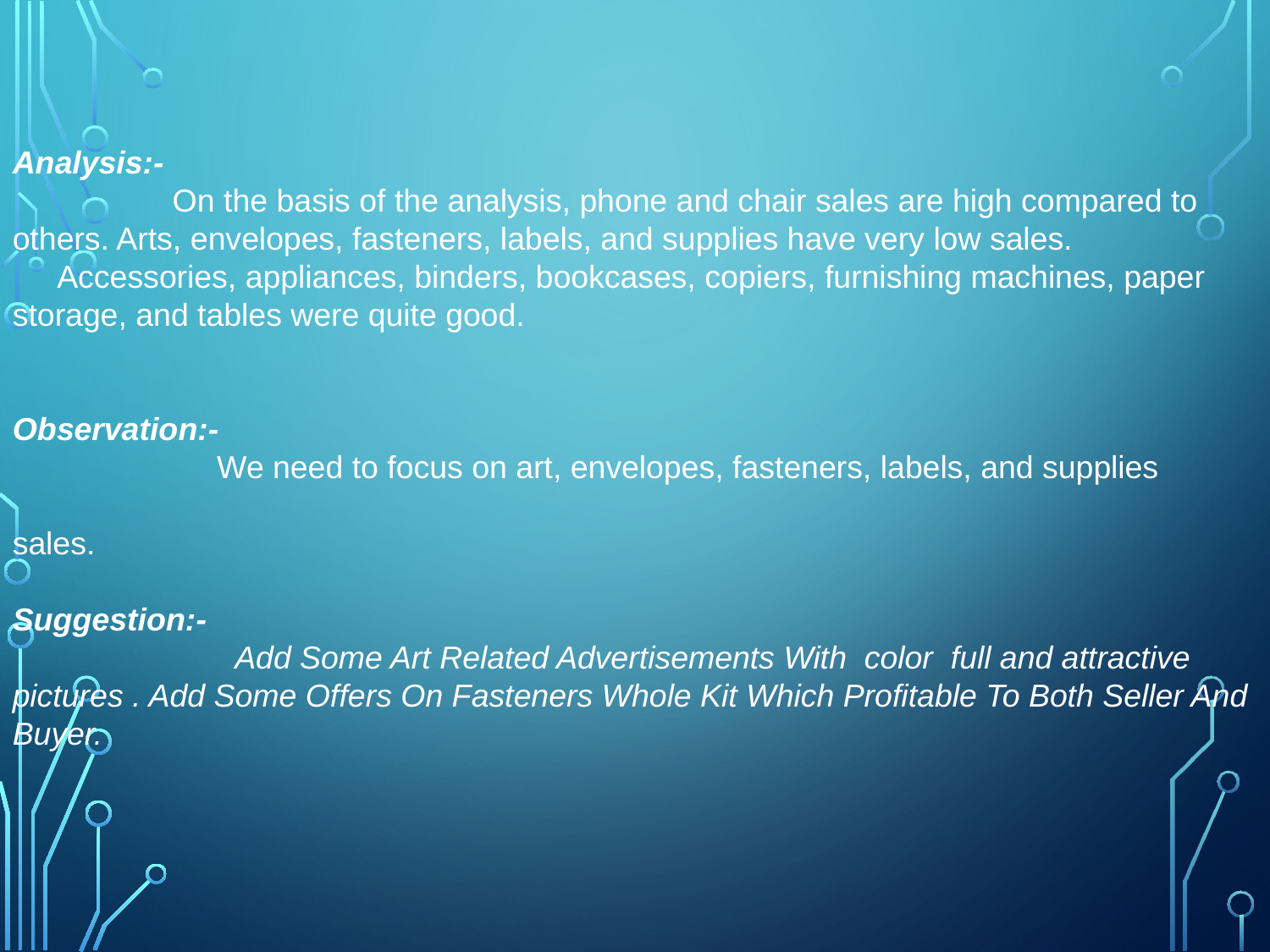

Analysis:-
                  On the basis of the analysis, phone and chair sales are high compared to others. Arts, envelopes, fasteners, labels, and supplies have very low sales.
     Accessories, appliances, binders, bookcases, copiers, furnishing machines, paper storage, and tables were quite good.

Observation:-
                       We need to focus on art, envelopes, fasteners, labels, and supplies
sales.

Suggestion:-
                         Add Some Art Related Advertisements With  color  full and attractive pictures . Add Some Offers On Fasteners Whole Kit Which Profitable To Both Seller And Buyer.